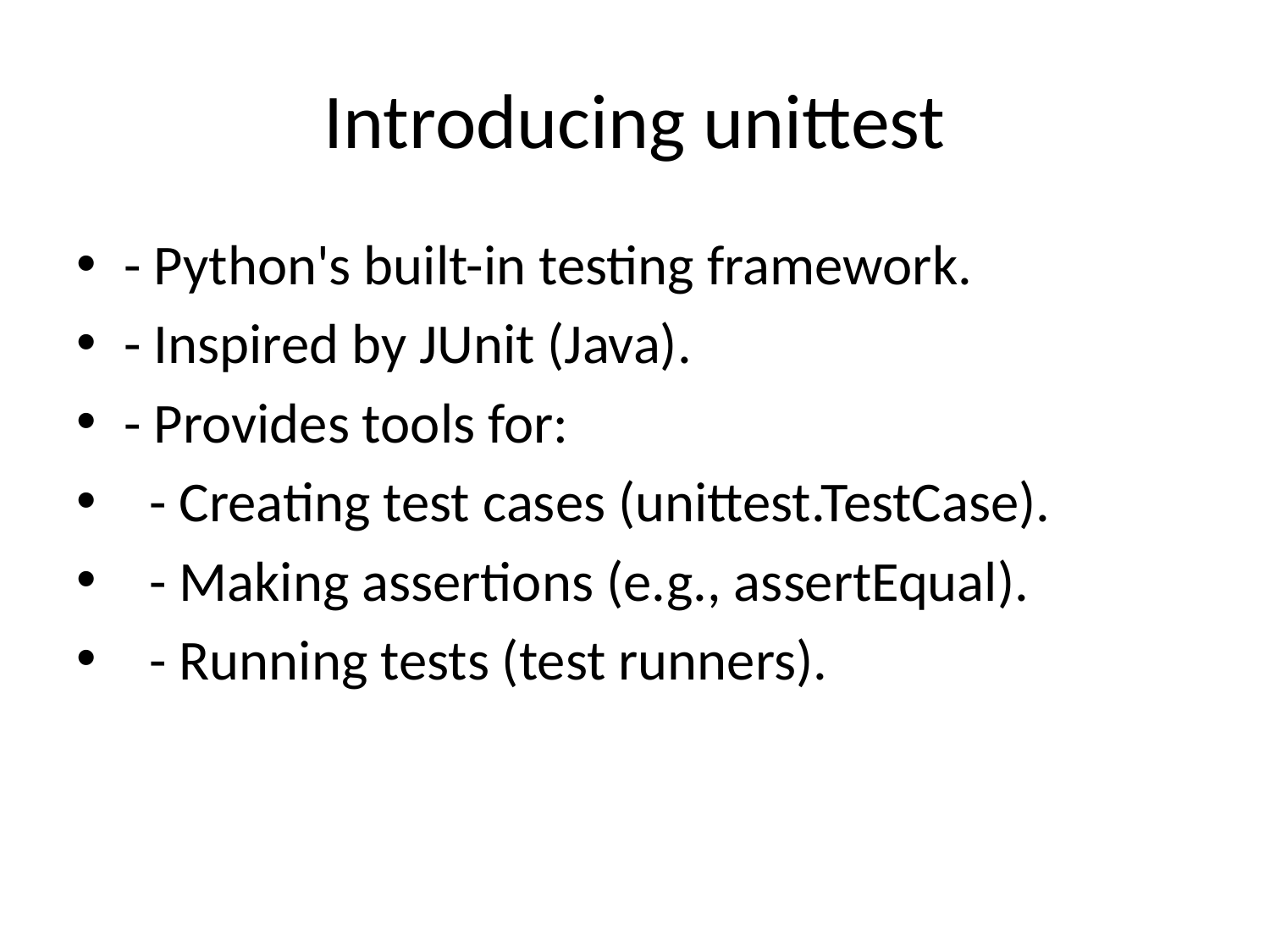

# Introducing unittest
- Python's built-in testing framework.
- Inspired by JUnit (Java).
- Provides tools for:
  - Creating test cases (unittest.TestCase).
  - Making assertions (e.g., assertEqual).
  - Running tests (test runners).